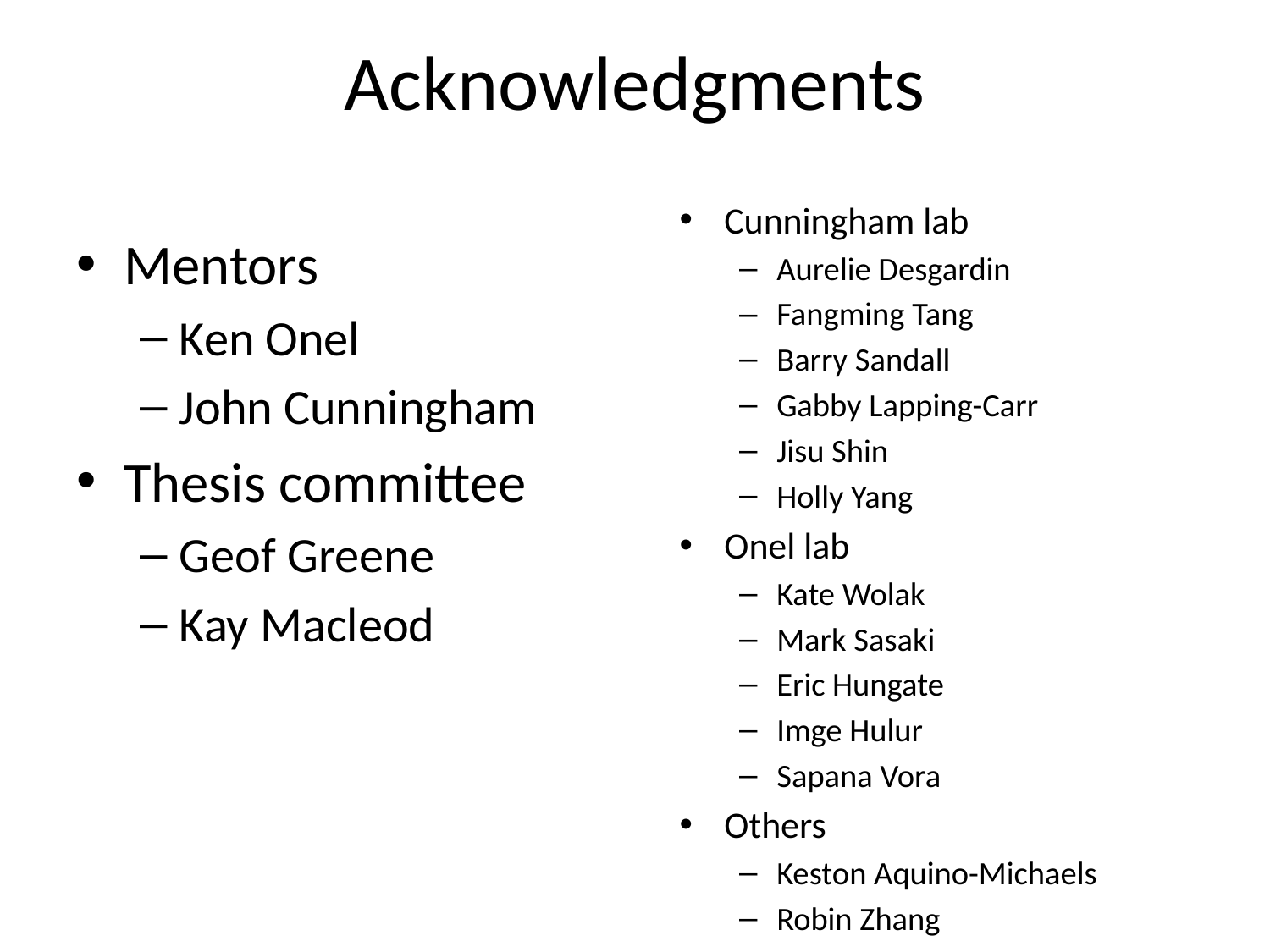

# Acknowledgments
Cunningham lab
Aurelie Desgardin
Fangming Tang
Barry Sandall
Gabby Lapping-Carr
Jisu Shin
Holly Yang
Onel lab
Kate Wolak
Mark Sasaki
Eric Hungate
Imge Hulur
Sapana Vora
Others
Keston Aquino-Michaels
Robin Zhang
Vasa Trubetskoy
Mentors
Ken Onel
John Cunningham
Thesis committee
Geof Greene
Kay Macleod